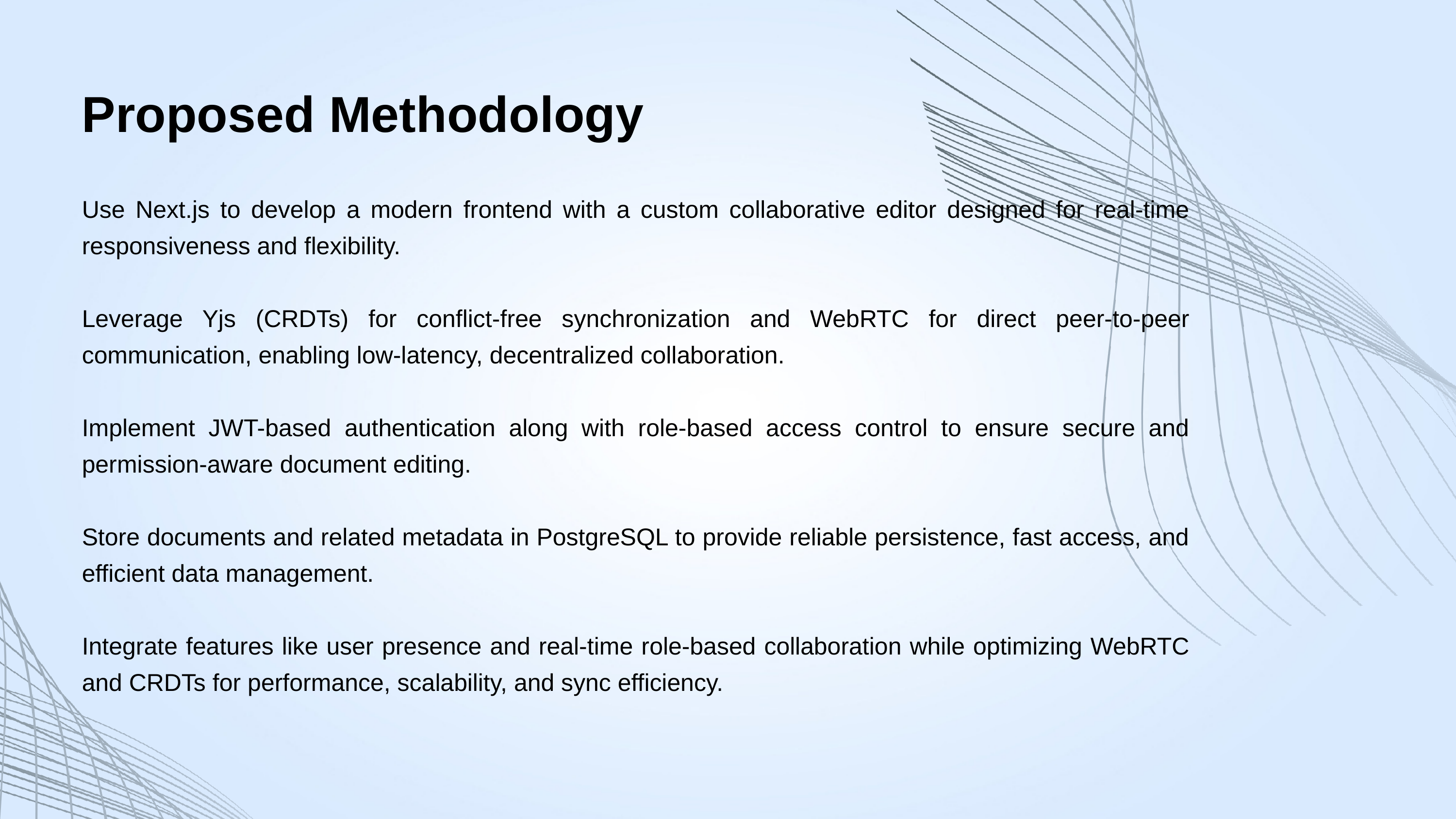

Proposed Methodology
Use Next.js to develop a modern frontend with a custom collaborative editor designed for real-time responsiveness and flexibility.

Leverage Yjs (CRDTs) for conflict-free synchronization and WebRTC for direct peer-to-peer communication, enabling low-latency, decentralized collaboration.

Implement JWT-based authentication along with role-based access control to ensure secure and permission-aware document editing.

Store documents and related metadata in PostgreSQL to provide reliable persistence, fast access, and efficient data management.

Integrate features like user presence and real-time role-based collaboration while optimizing WebRTC and CRDTs for performance, scalability, and sync efficiency.